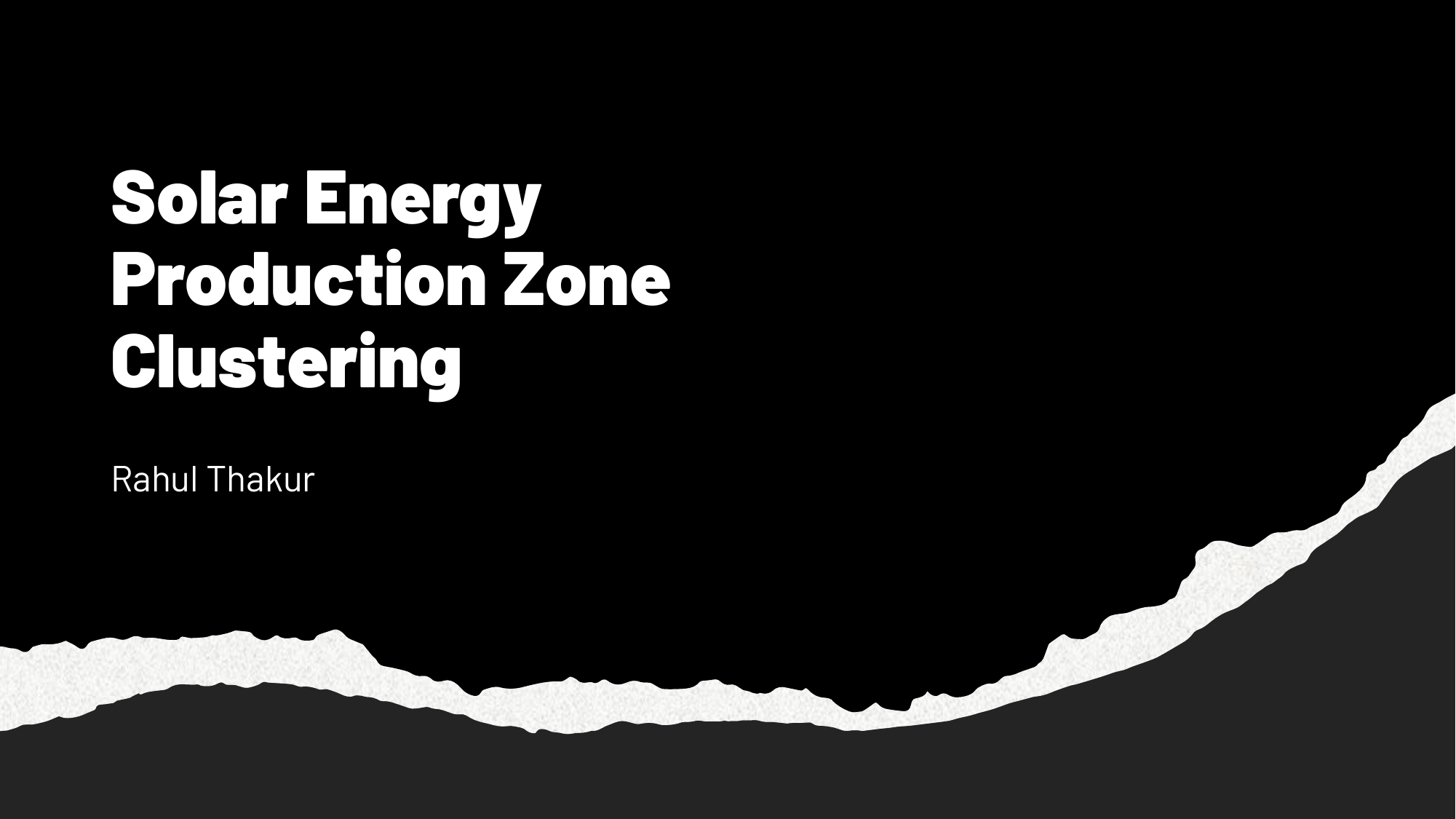

# Solar Energy Production Zone Clustering

Rahul Thakur